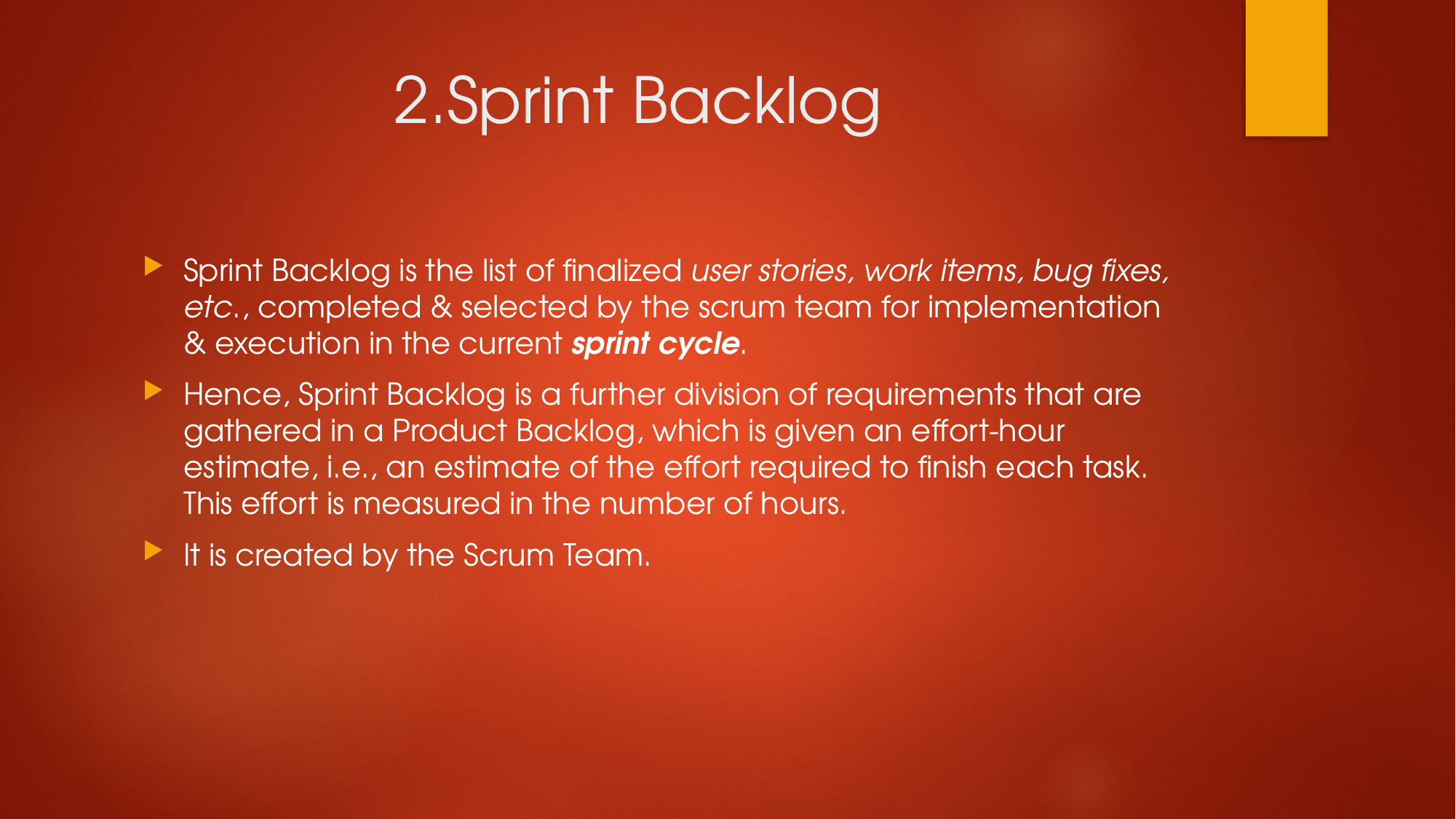

# 2.Sprint Backlog
Sprint Backlog is the list of finalized user stories, work items, bug fixes, etc., completed & selected by the scrum team for implementation & execution in the current sprint cycle.
Hence, Sprint Backlog is a further division of requirements that are gathered in a Product Backlog, which is given an effort-hour estimate, i.e., an estimate of the effort required to finish each task. This effort is measured in the number of hours.
It is created by the Scrum Team.